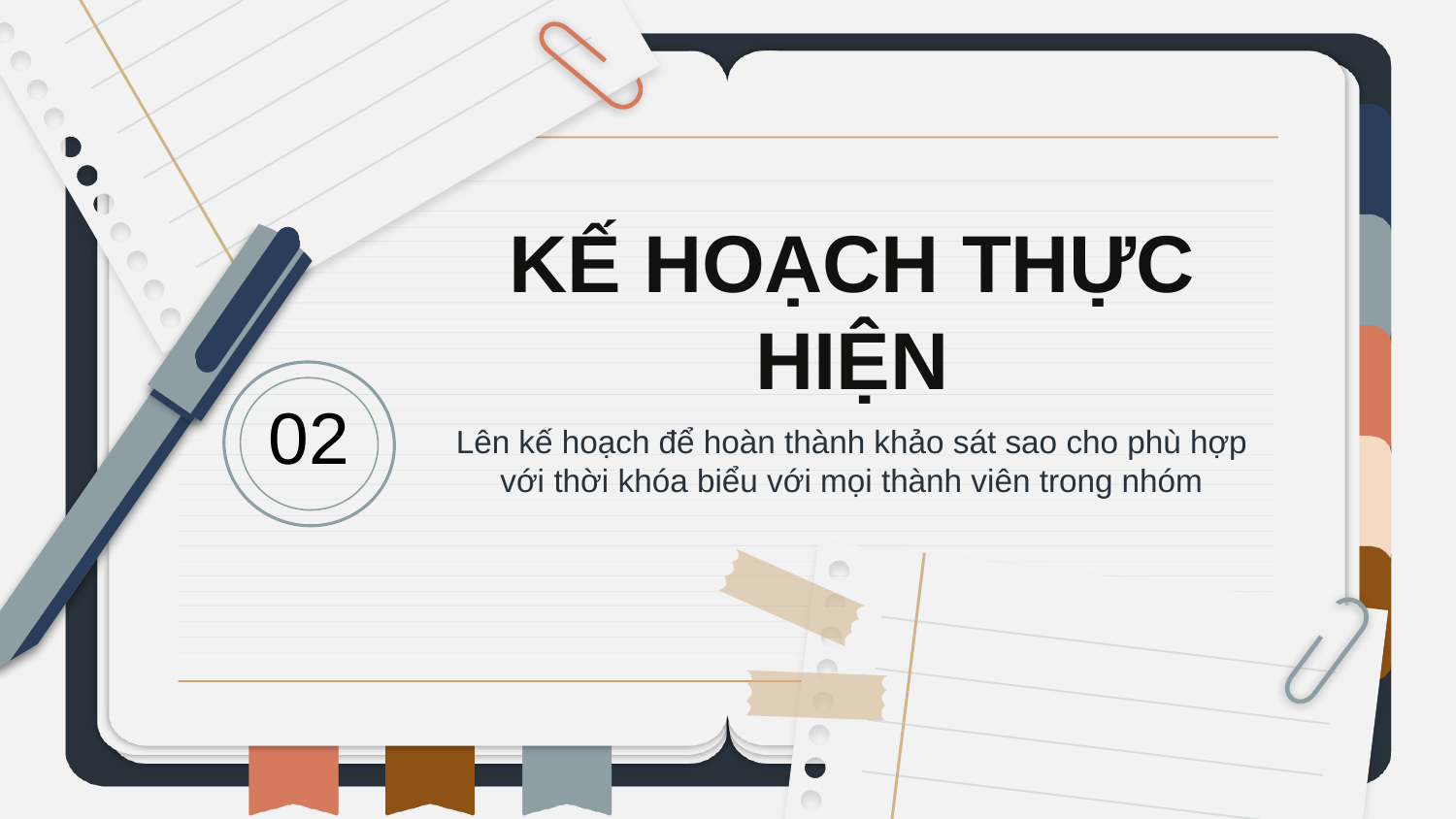

# KẾ HOẠCH THỰC HIỆN

Lên kế hoạch để hoàn thành khảo sát sao cho phù hợp với thời khóa biểu với mọi thành viên trong nhóm
02